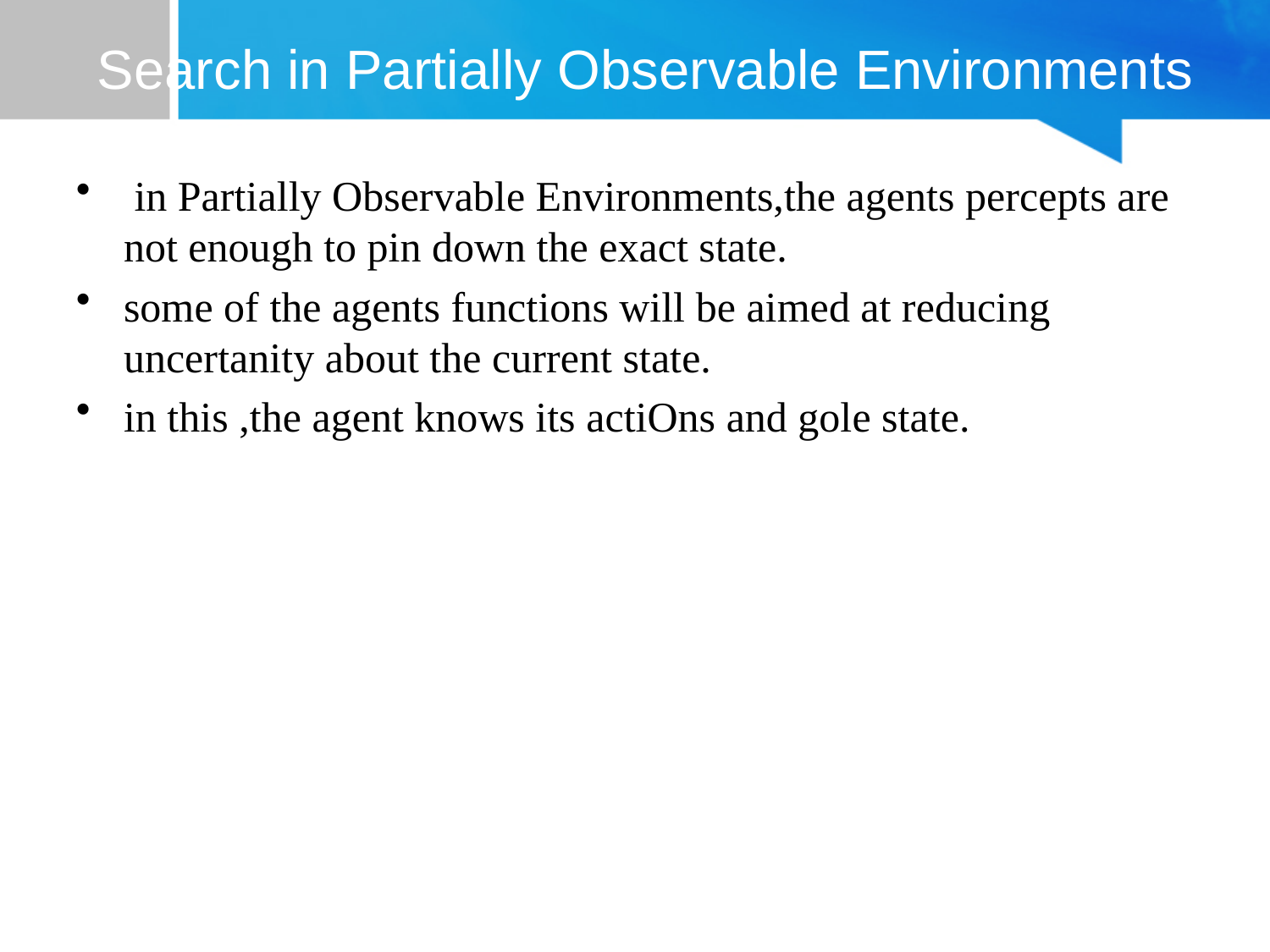

# Search in Partially Observable Environments
 in Partially Observable Environments,the agents percepts are not enough to pin down the exact state.
some of the agents functions will be aimed at reducing uncertanity about the current state.
in this ,the agent knows its actiOns and gole state.